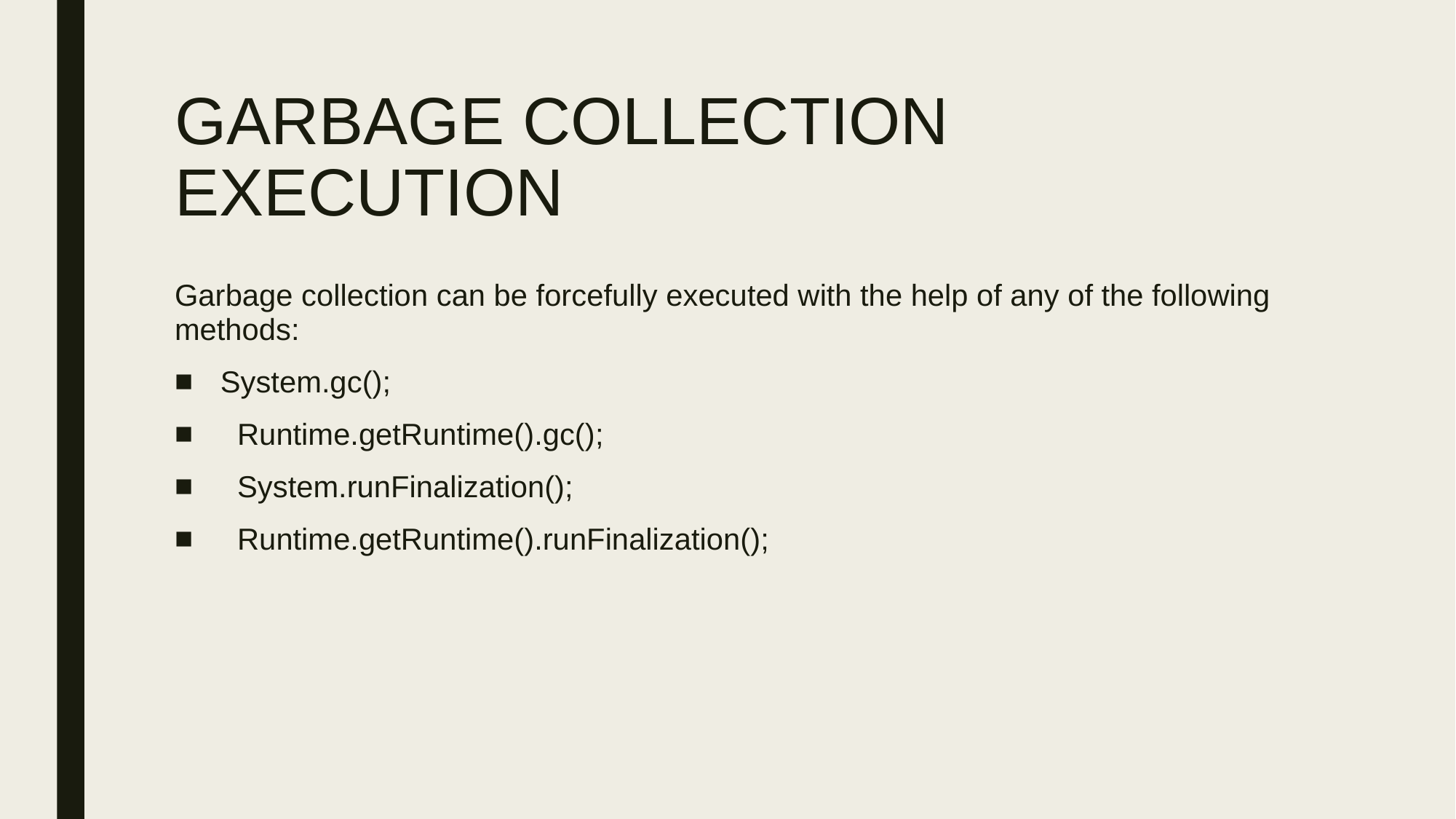

# GARBAGE COLLECTION EXECUTION
Garbage collection can be forcefully executed with the help of any of the following methods:
System.gc();
  Runtime.getRuntime().gc();
  System.runFinalization();
  Runtime.getRuntime().runFinalization();